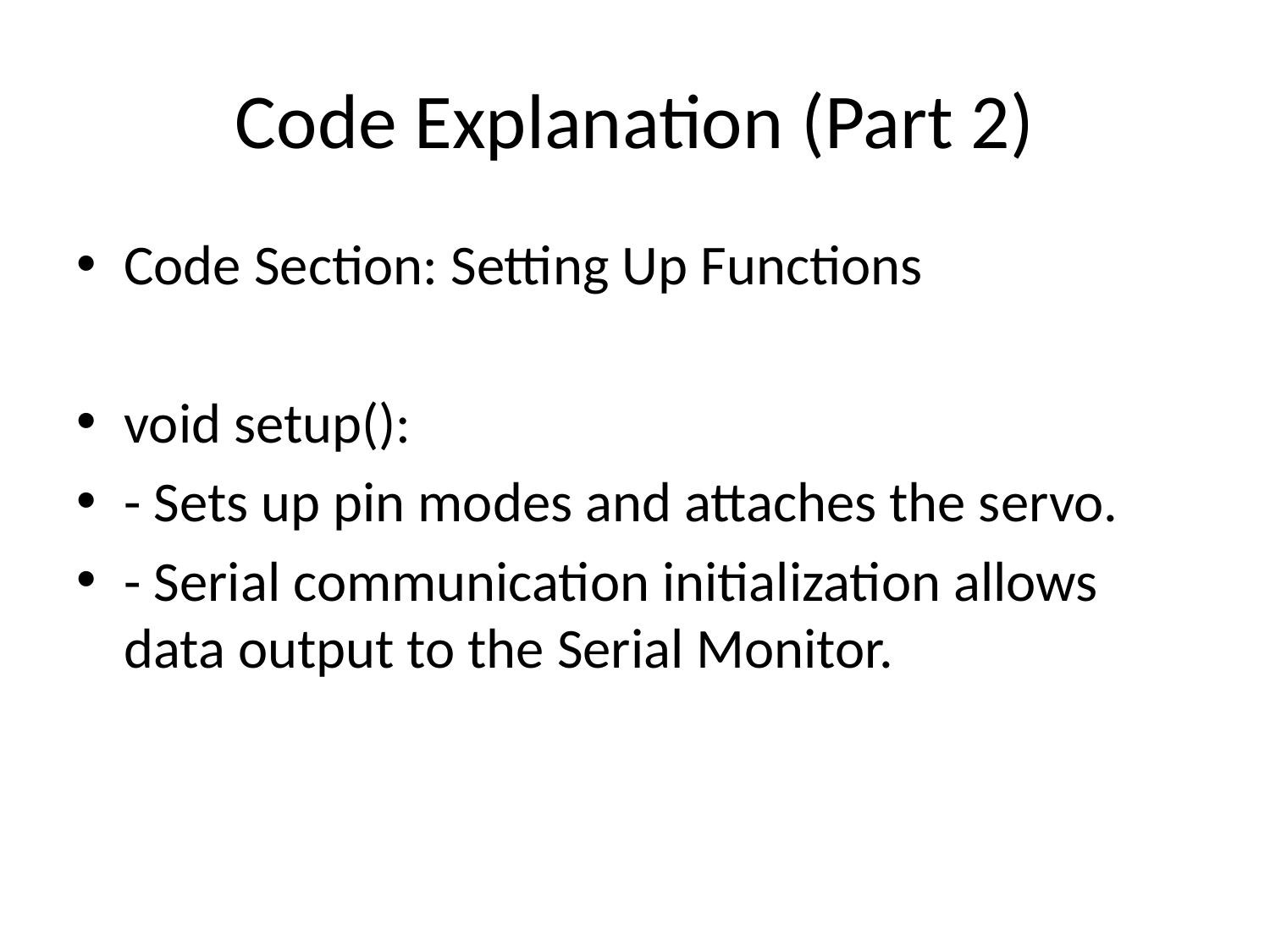

# Code Explanation (Part 2)
Code Section: Setting Up Functions

void setup():
- Sets up pin modes and attaches the servo.
- Serial communication initialization allows data output to the Serial Monitor.